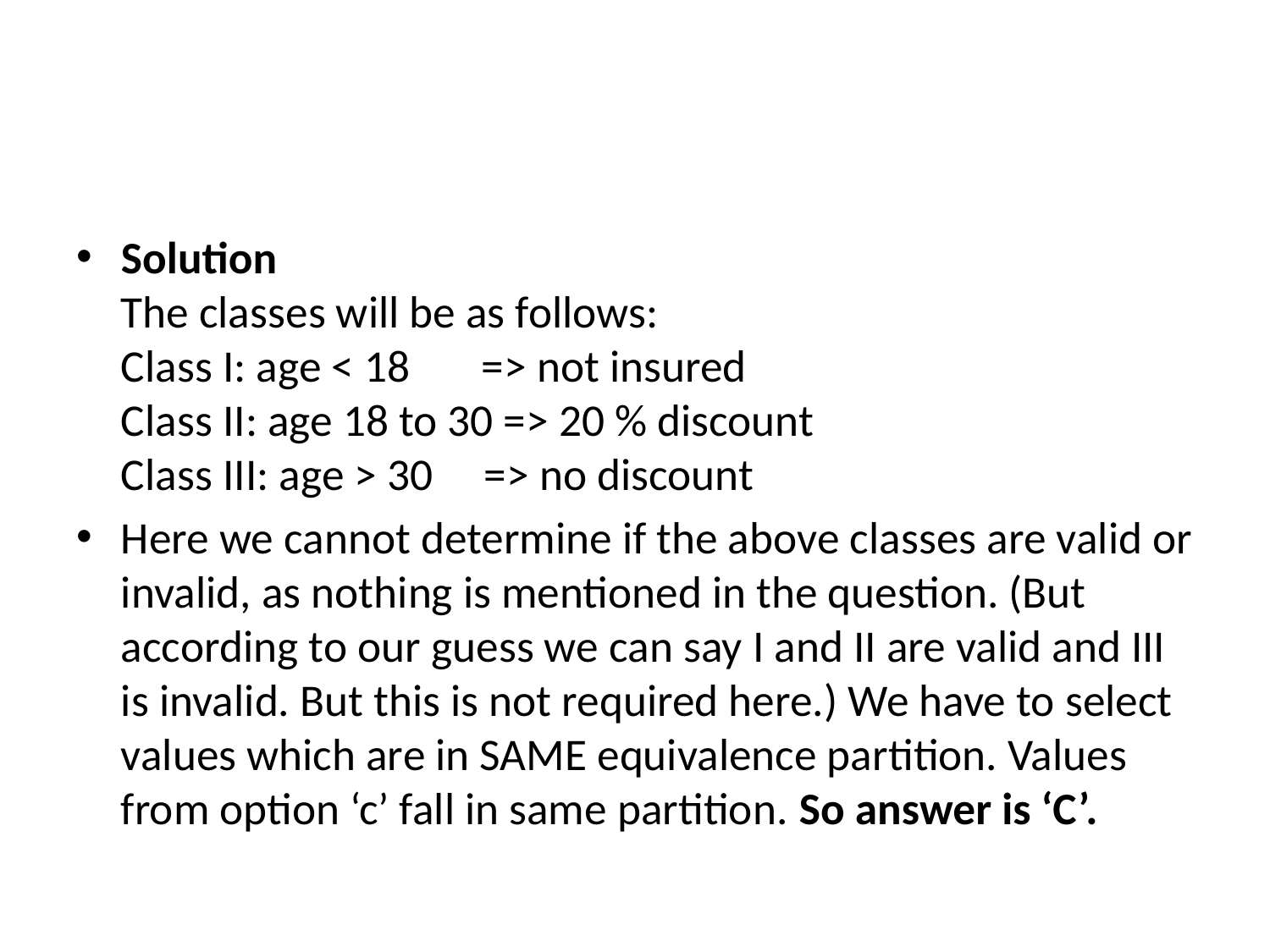

#
Solution
The classes will be as follows:
Class I: age < 18       => not insured
Class II: age 18 to 30 => 20 % discount
Class III: age > 30     => no discount
Here we cannot determine if the above classes are valid or invalid, as nothing is mentioned in the question. (But according to our guess we can say I and II are valid and III is invalid. But this is not required here.) We have to select values which are in SAME equivalence partition. Values from option ‘c’ fall in same partition. So answer is ‘C’.